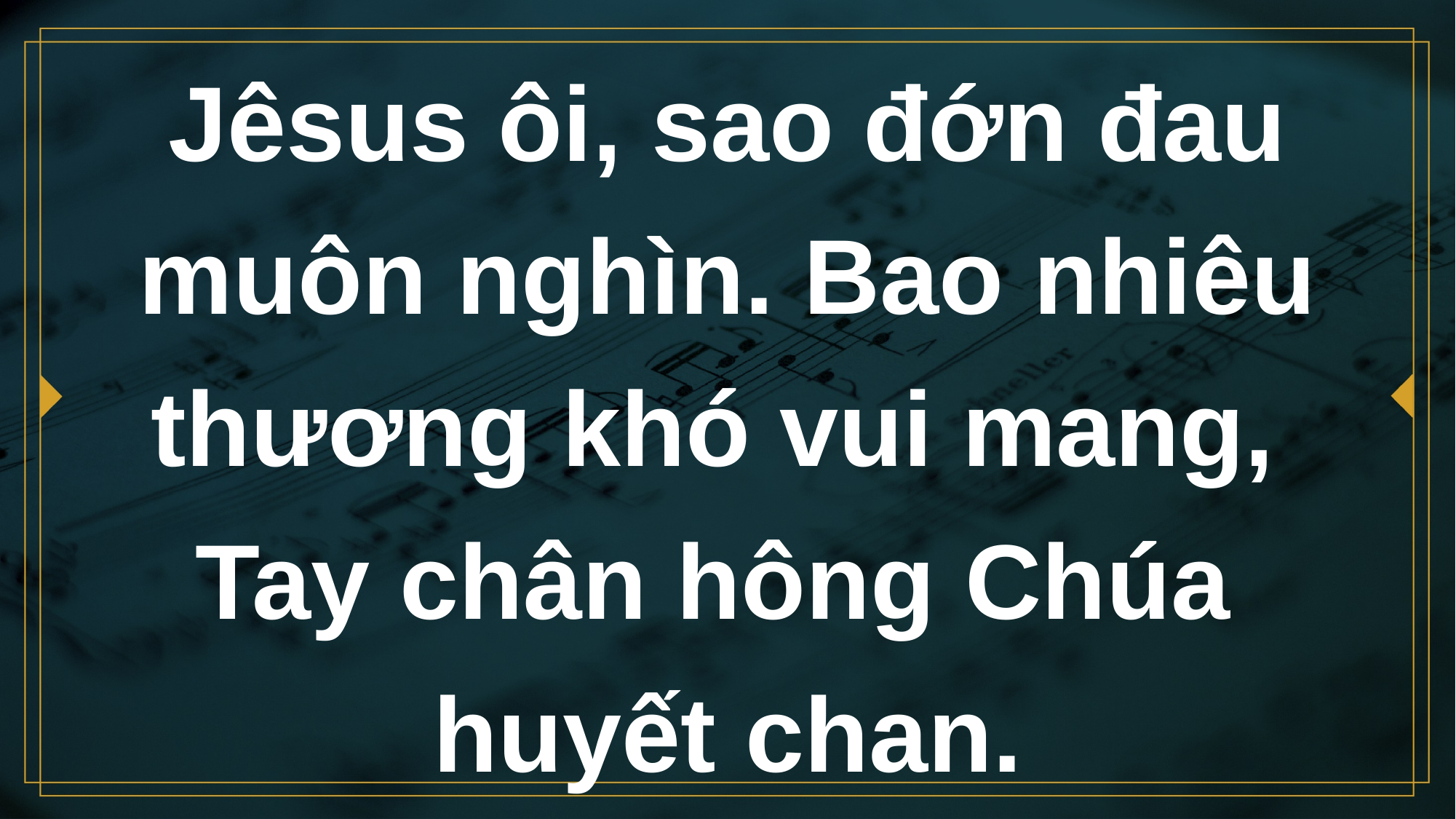

# Jêsus ôi, sao đớn đau muôn nghìn. Bao nhiêu thương khó vui mang, Tay chân hông Chúa huyết chan.